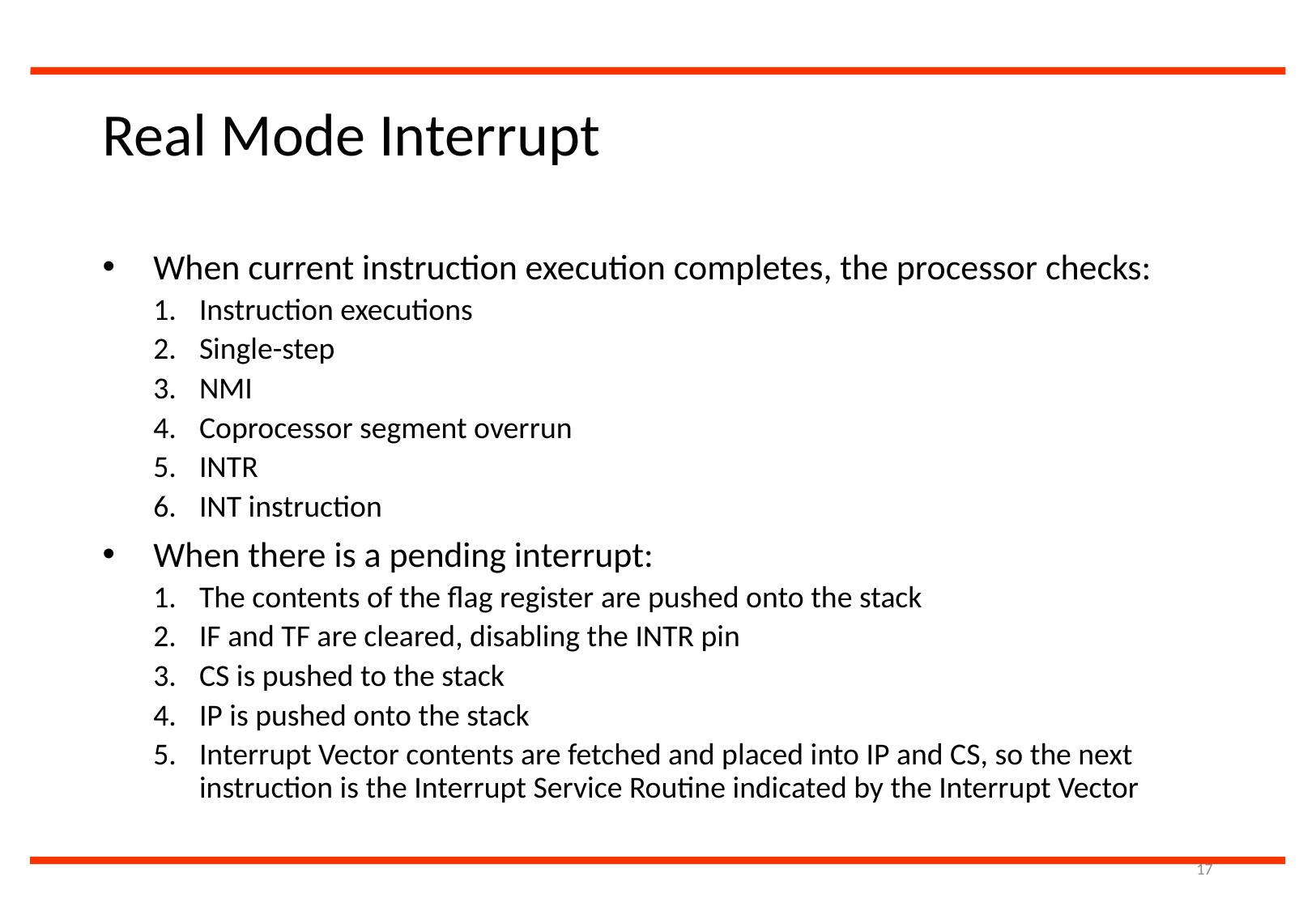

# Real Mode Interrupt
When current instruction execution completes, the processor checks:
Instruction executions
Single-step
NMI
Coprocessor segment overrun
INTR
INT instruction
When there is a pending interrupt:
The contents of the flag register are pushed onto the stack
IF and TF are cleared, disabling the INTR pin
CS is pushed to the stack
IP is pushed onto the stack
Interrupt Vector contents are fetched and placed into IP and CS, so the next instruction is the Interrupt Service Routine indicated by the Interrupt Vector

17